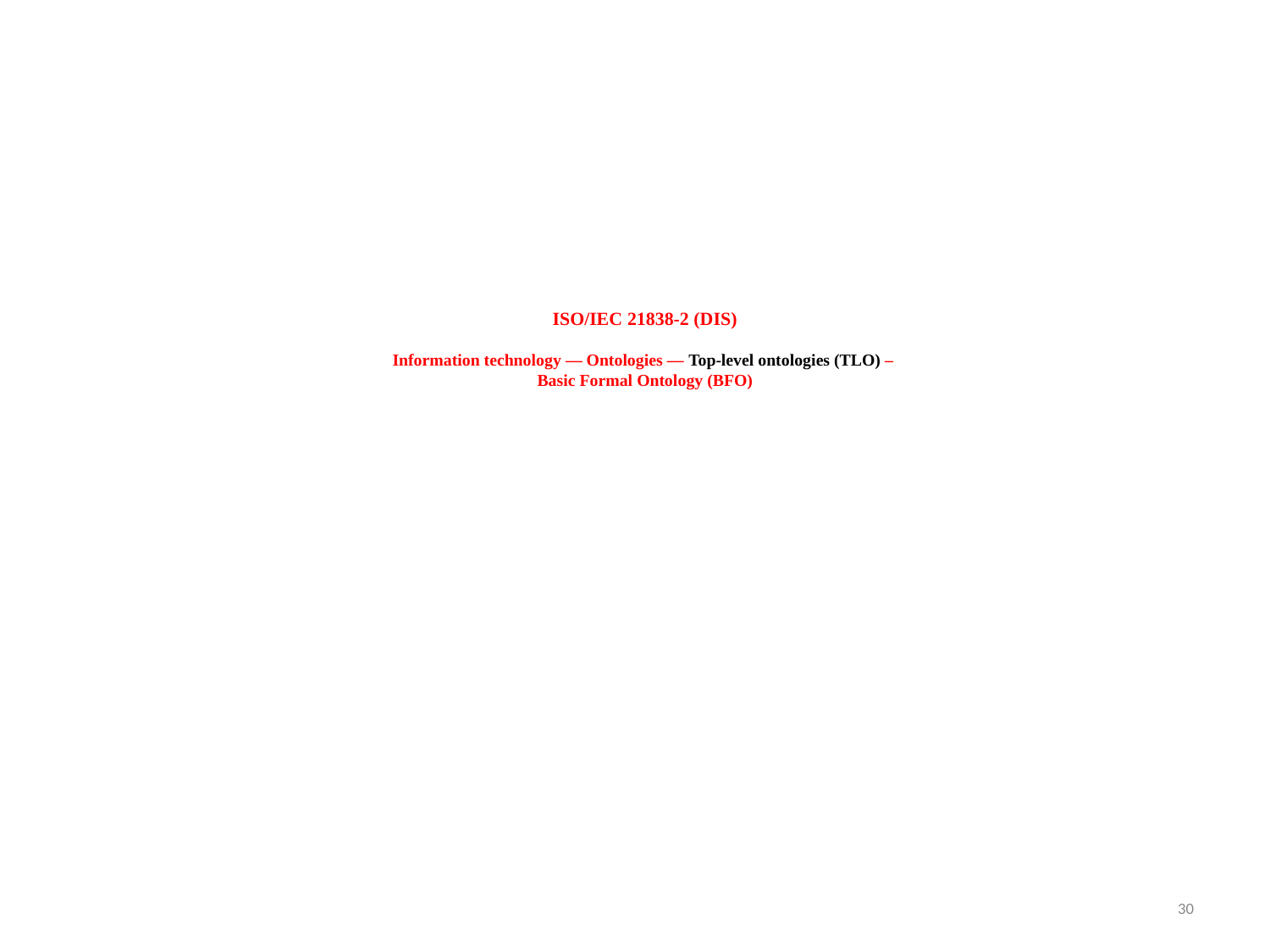

# ISO/IEC 21838-2 (DIS) Information technology — Ontologies — Top-level ontologies (TLO) – Basic Formal Ontology (BFO)
30